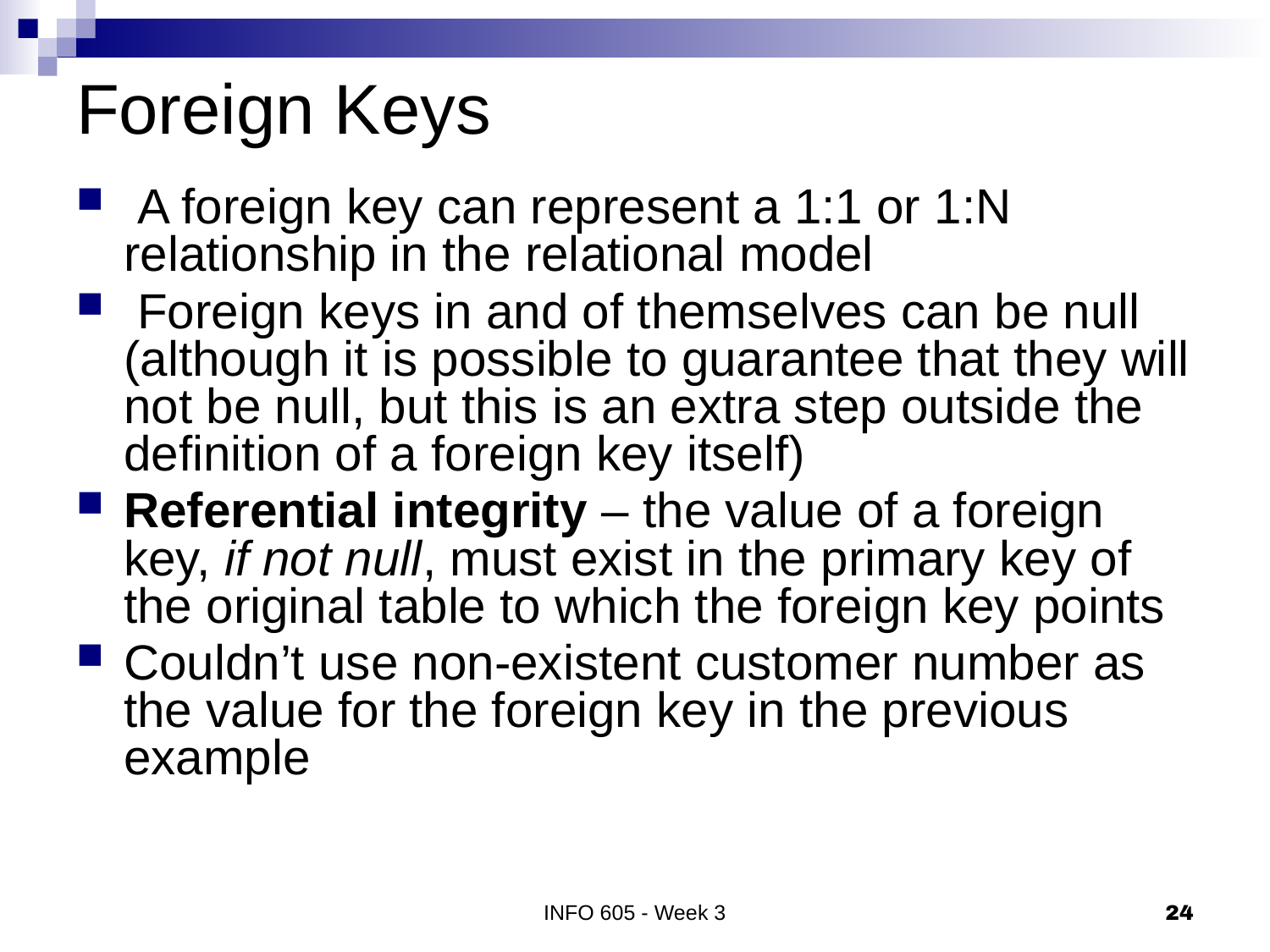

# Foreign Keys
 A foreign key can represent a 1:1 or 1:N relationship in the relational model
 Foreign keys in and of themselves can be null (although it is possible to guarantee that they will not be null, but this is an extra step outside the definition of a foreign key itself)
Referential integrity – the value of a foreign key, if not null, must exist in the primary key of the original table to which the foreign key points
Couldn’t use non-existent customer number as the value for the foreign key in the previous example
INFO 605 - Week 3
24